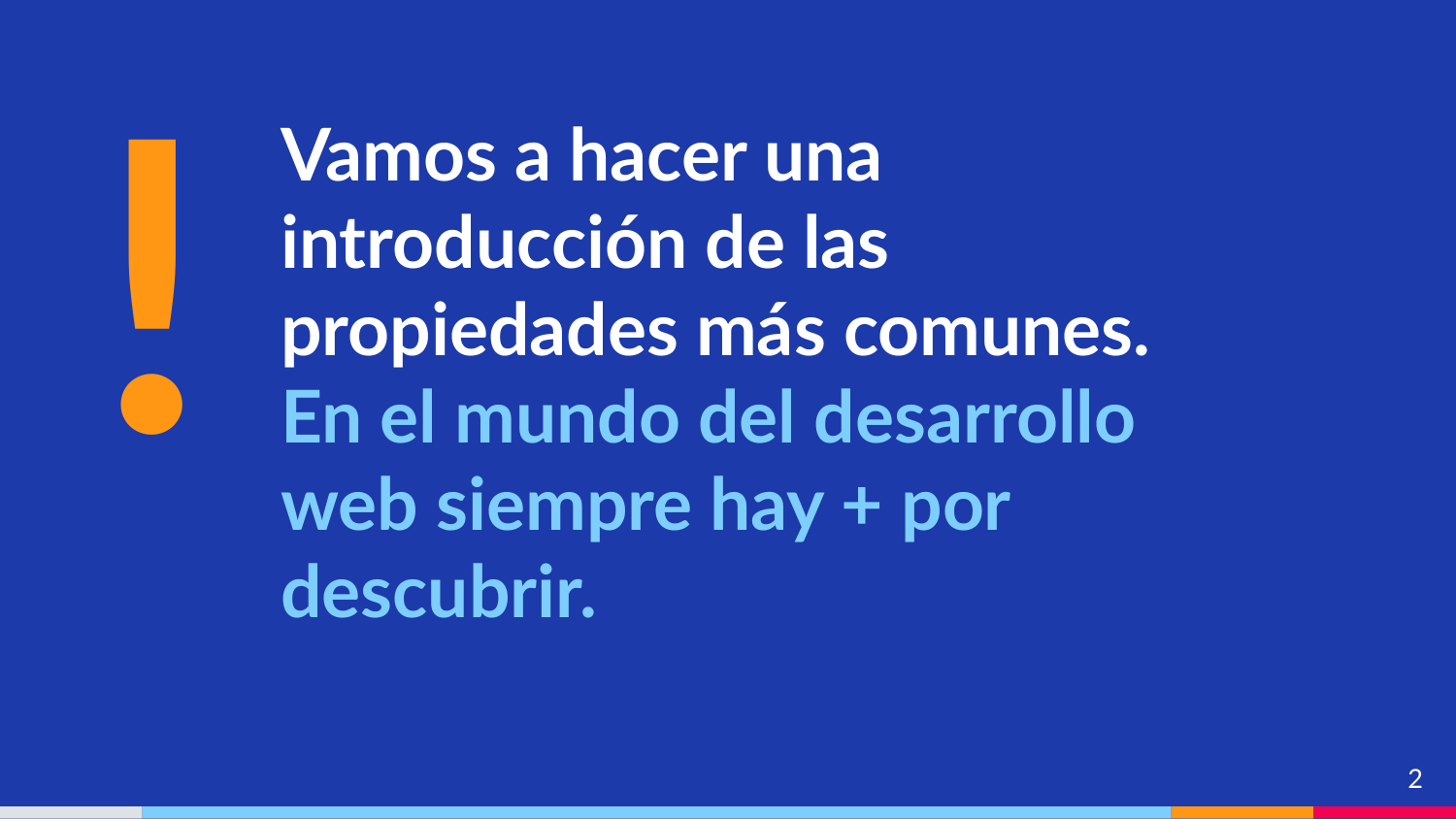

!
Vamos a hacer una introducción de las propiedades más comunes. En el mundo del desarrollo web siempre hay + por descubrir.
2